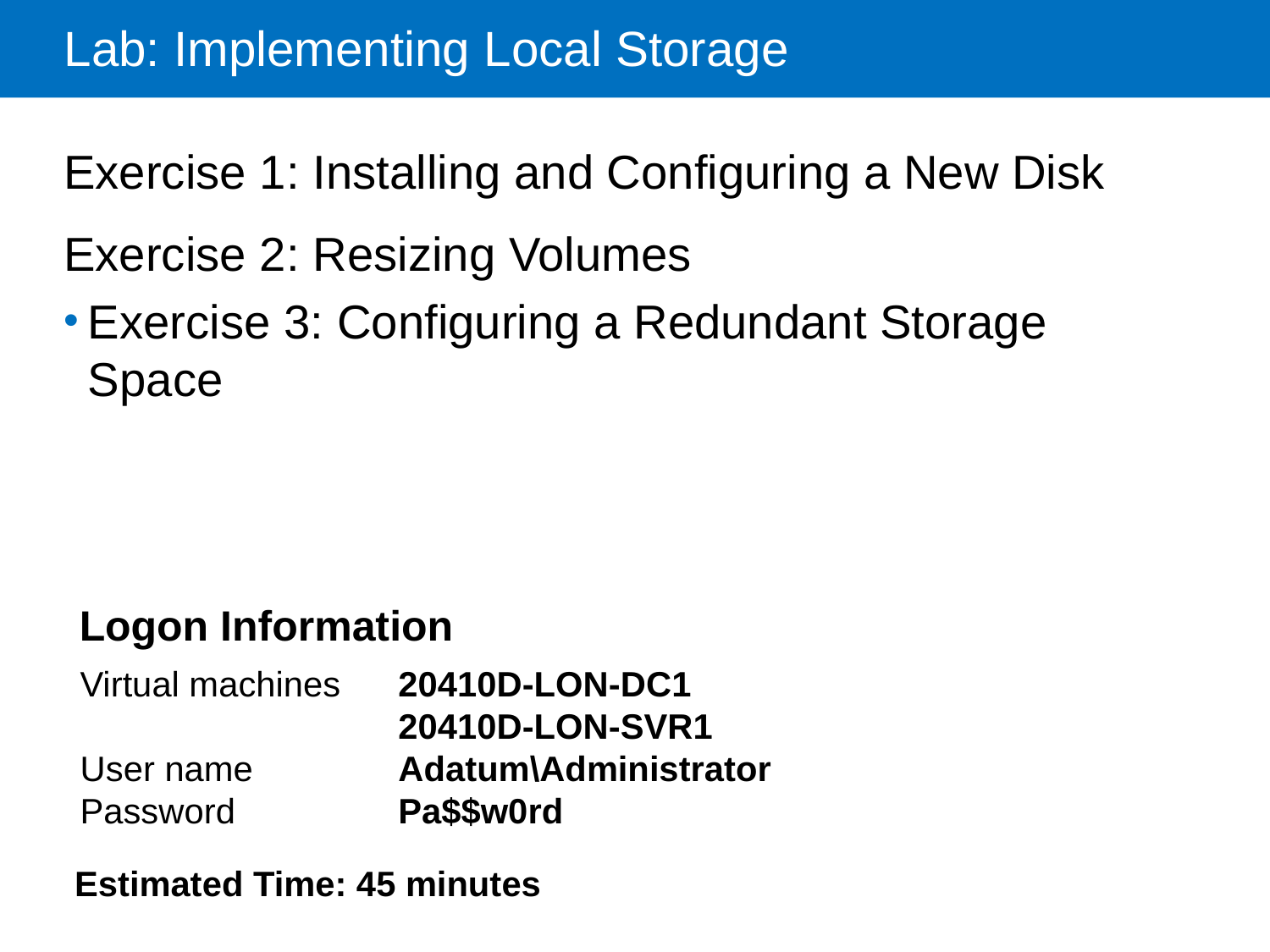

# Lab: Implementing Local Storage
Exercise 1: Installing and Configuring a New Disk
Exercise 2: Resizing Volumes
Exercise 3: Configuring a Redundant Storage Space
Logon Information
Virtual machines	20410D-LON-DC1
	20410D-LON-SVR1
User name	Adatum\Administrator
Password	Pa$$w0rd
Estimated Time: 45 minutes